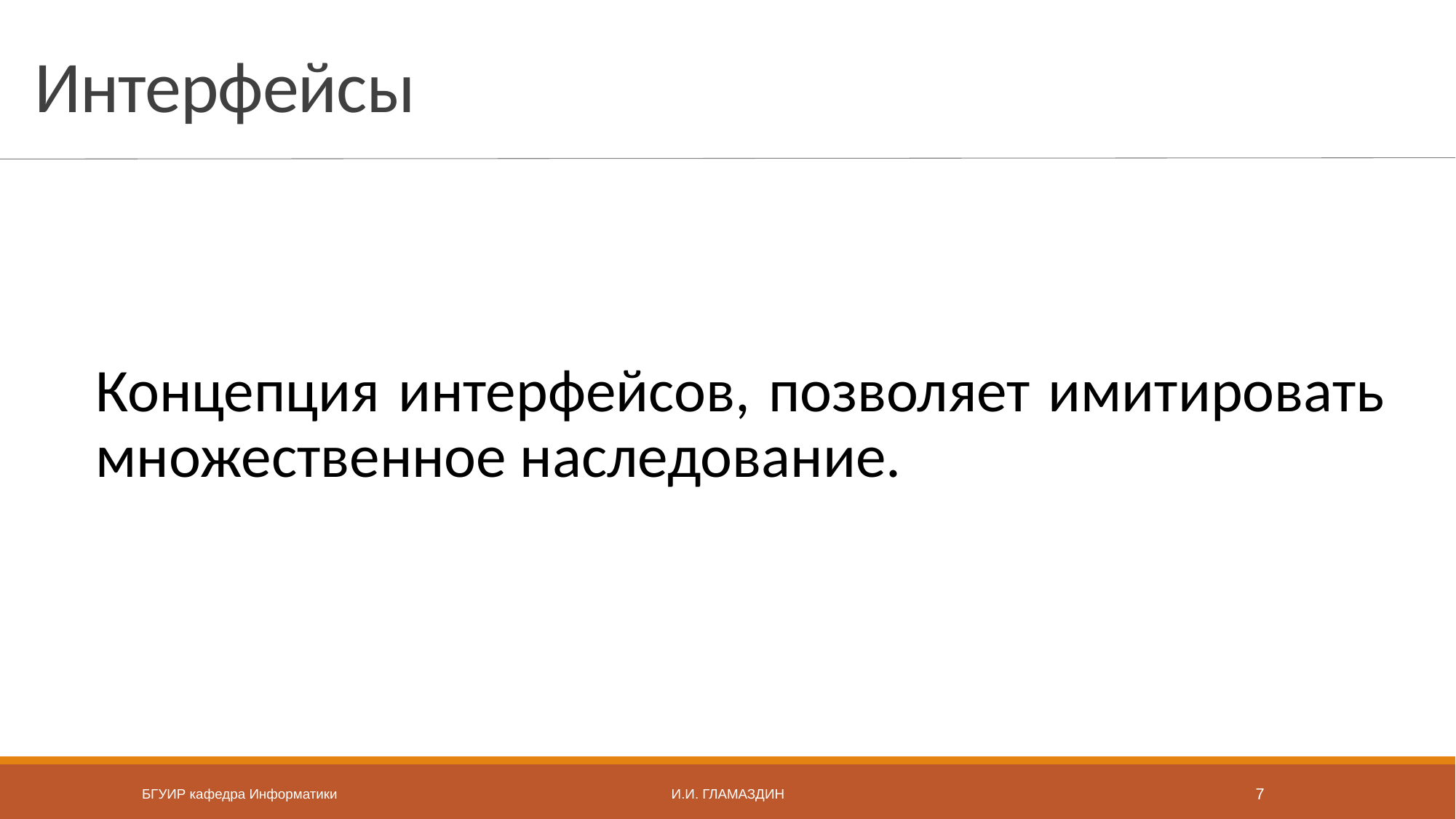

# Интерфейсы
Концепция интерфейсов, позволяет имитировать множественное наследование.

БГУИР кафедра Информатики
И.И. Гламаздин
7